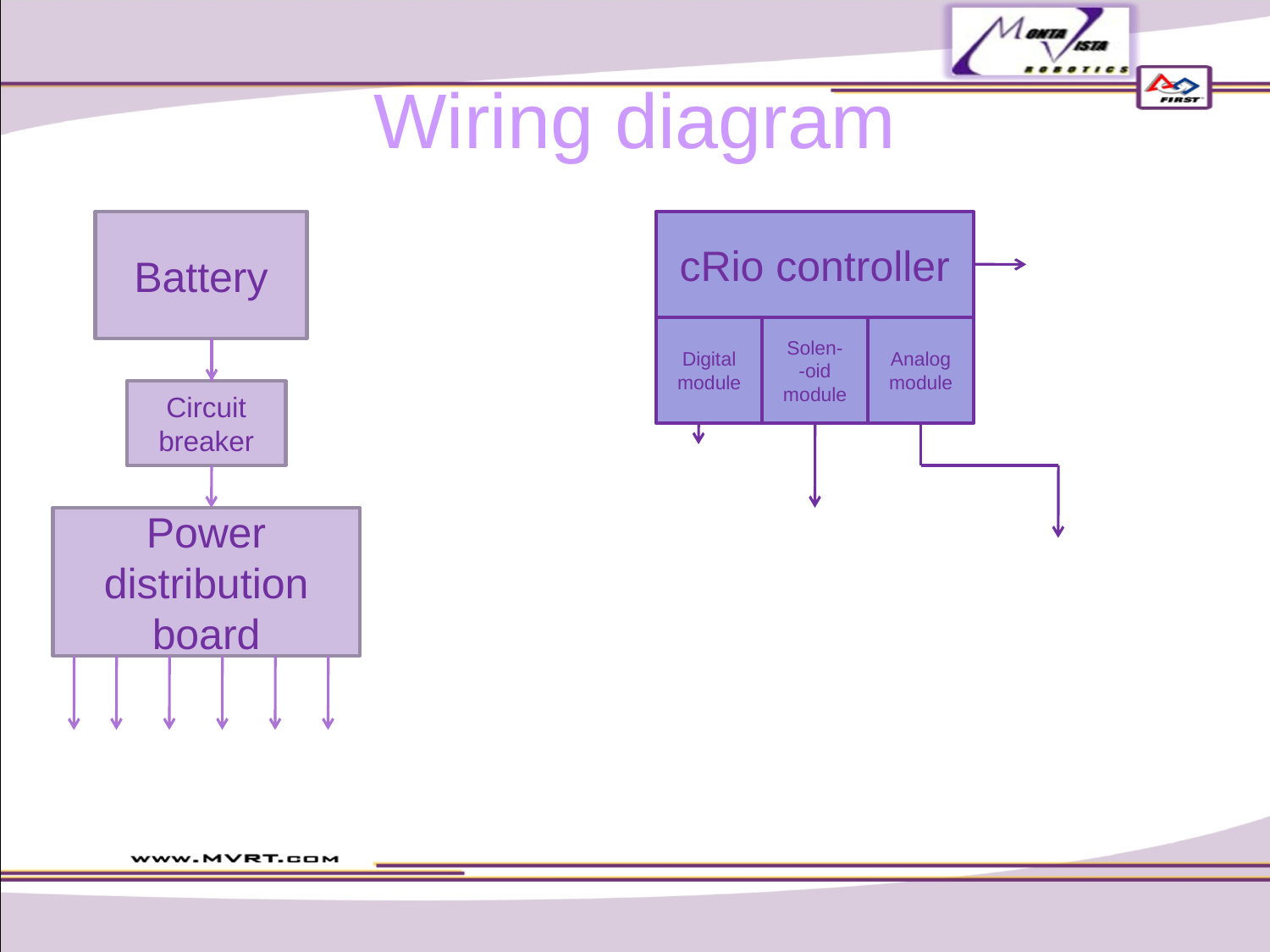

# Wiring diagram
Battery
cRio controller
Digital module
Solen-
-oid module
Analog module
Circuit breaker
Power distribution board